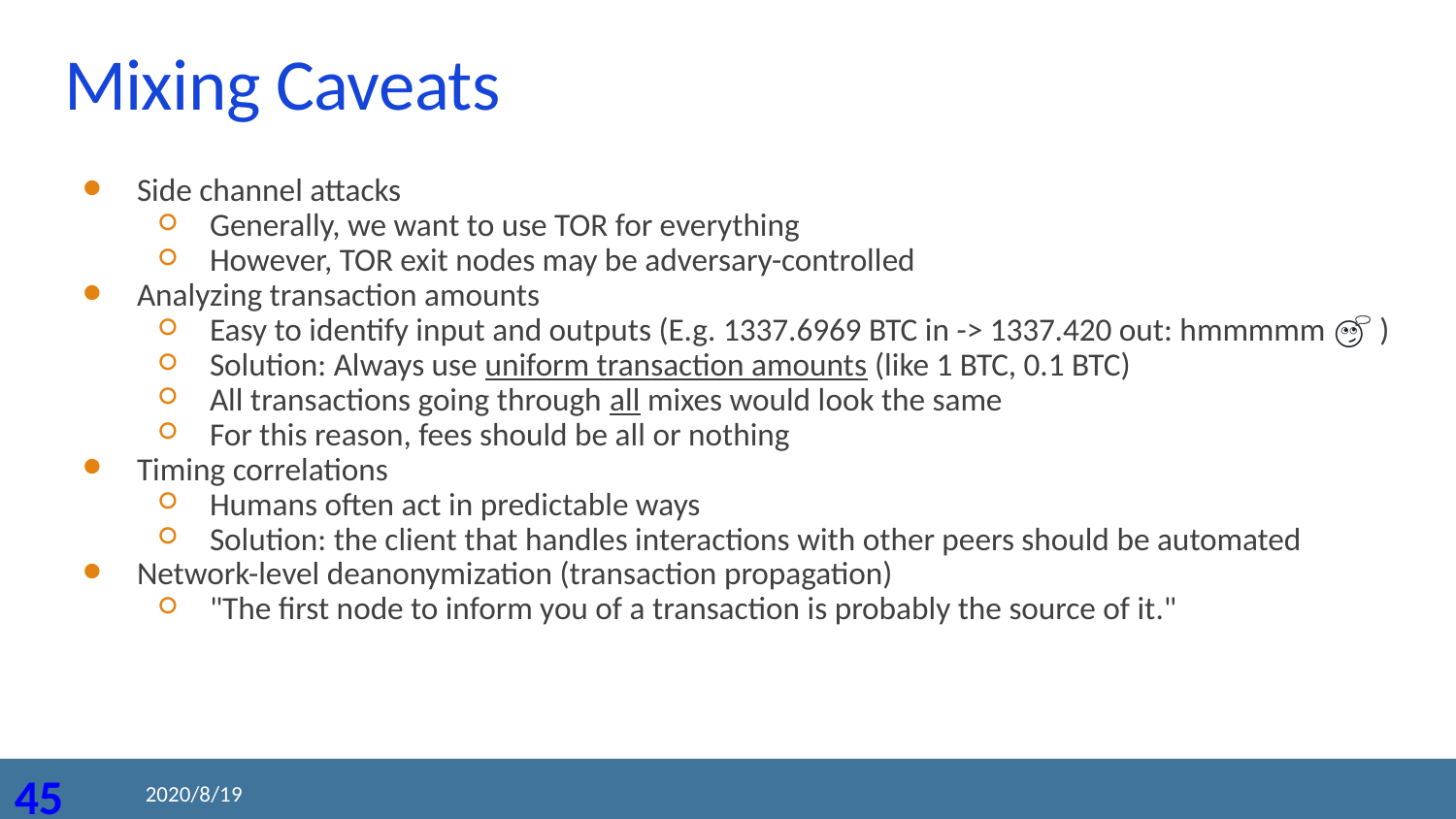

# Mixing Caveats
Side channel attacks
Generally, we want to use TOR for everything
However, TOR exit nodes may be adversary-controlled
Analyzing transaction amounts
Easy to identify input and outputs (E.g. 1337.6969 BTC in -> 1337.420 out: hmmmmm 🤔 )
Solution: Always use uniform transaction amounts (like 1 BTC, 0.1 BTC)
All transactions going through all mixes would look the same
For this reason, fees should be all or nothing
Timing correlations
Humans often act in predictable ways
Solution: the client that handles interactions with other peers should be automated
Network-level deanonymization (transaction propagation)
"The first node to inform you of a transaction is probably the source of it."
2020/8/19